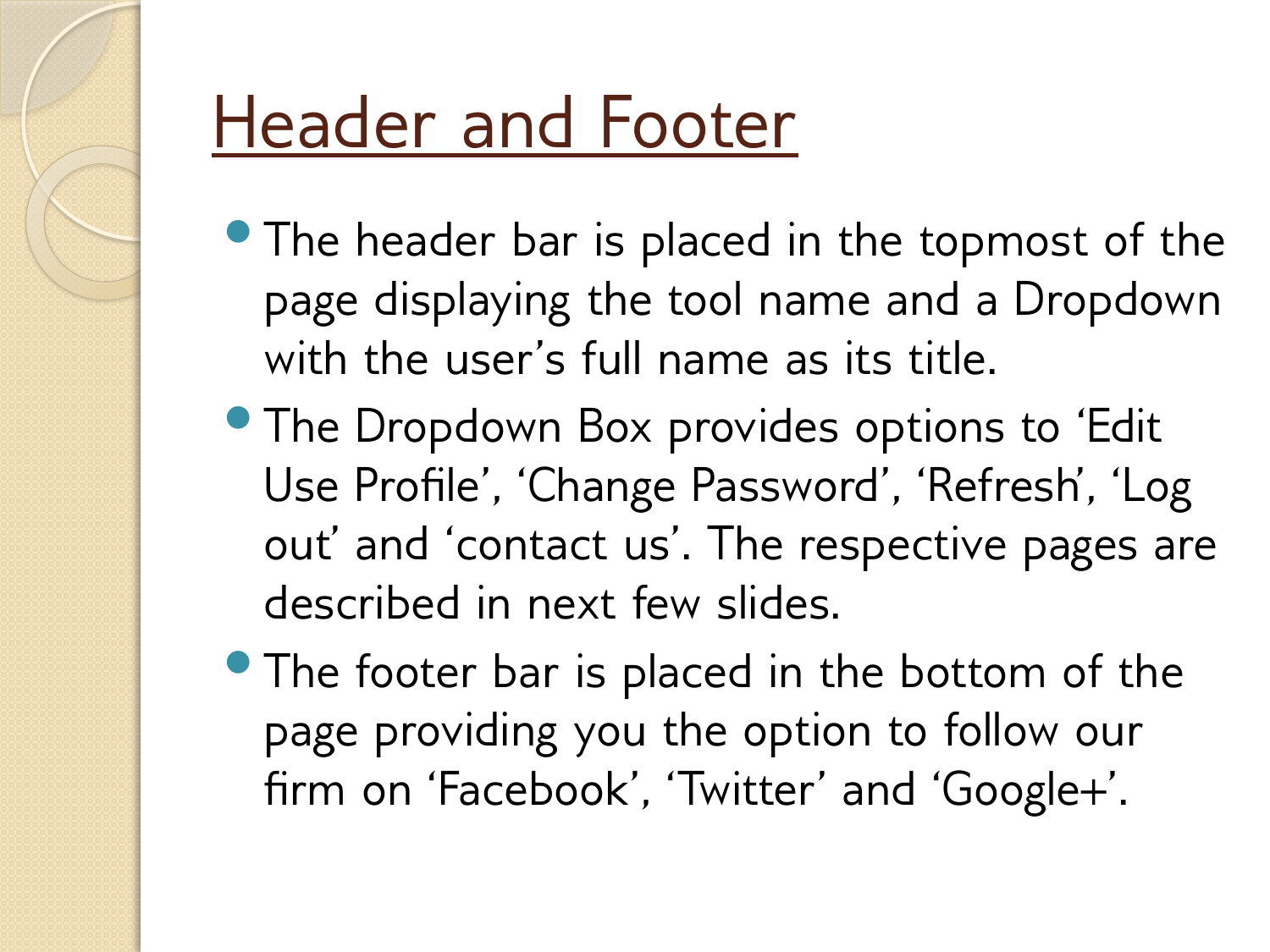

# Header and Footer
The header bar is placed in the topmost of the page displaying the tool name and a Dropdown with the user’s full name as its title.
The Dropdown Box provides options to ‘Edit Use Profile’, ‘Change Password’, ‘Refresh’, ‘Log out’ and ‘contact us’. The respective pages are described in next few slides.
The footer bar is placed in the bottom of the page providing you the option to follow our firm on ‘Facebook’, ‘Twitter’ and ‘Google+’.